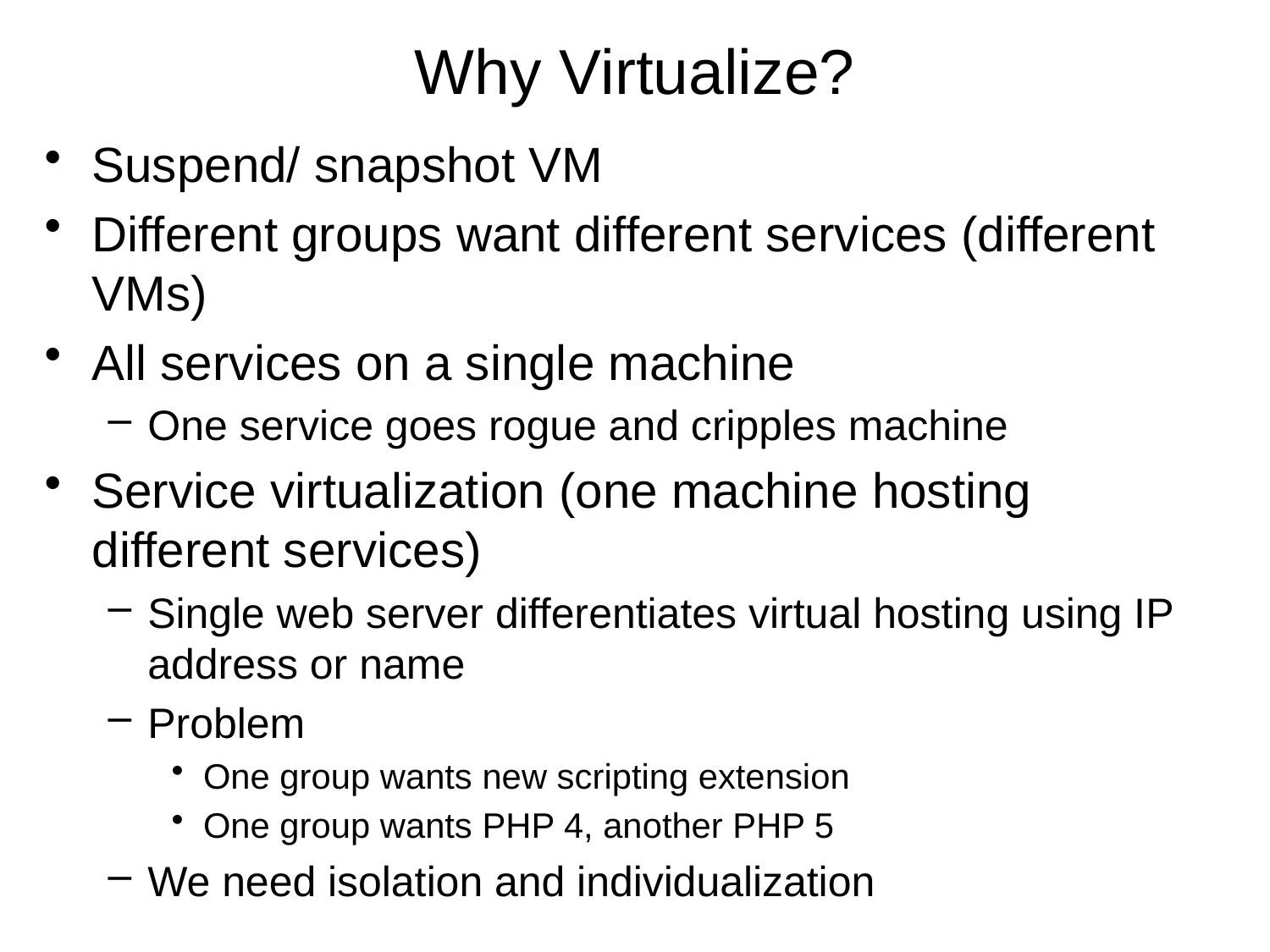

# Why Virtualize?
Suspend/ snapshot VM
Different groups want different services (different VMs)
All services on a single machine
One service goes rogue and cripples machine
Service virtualization (one machine hosting different services)
Single web server differentiates virtual hosting using IP address or name
Problem
One group wants new scripting extension
One group wants PHP 4, another PHP 5
We need isolation and individualization